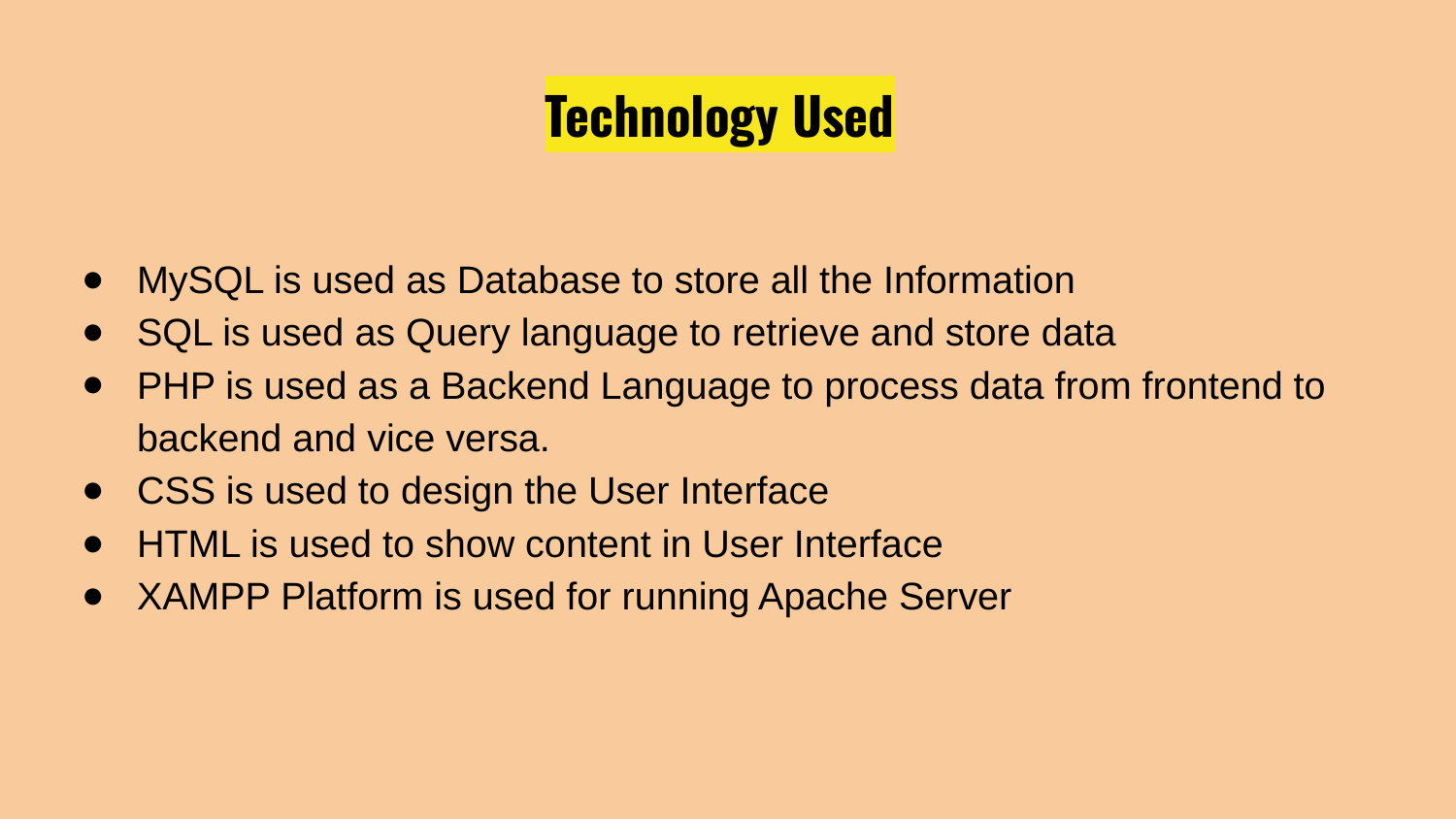

# Technology Used
MySQL is used as Database to store all the Information
SQL is used as Query language to retrieve and store data
PHP is used as a Backend Language to process data from frontend to backend and vice versa.
CSS is used to design the User Interface
HTML is used to show content in User Interface
XAMPP Platform is used for running Apache Server